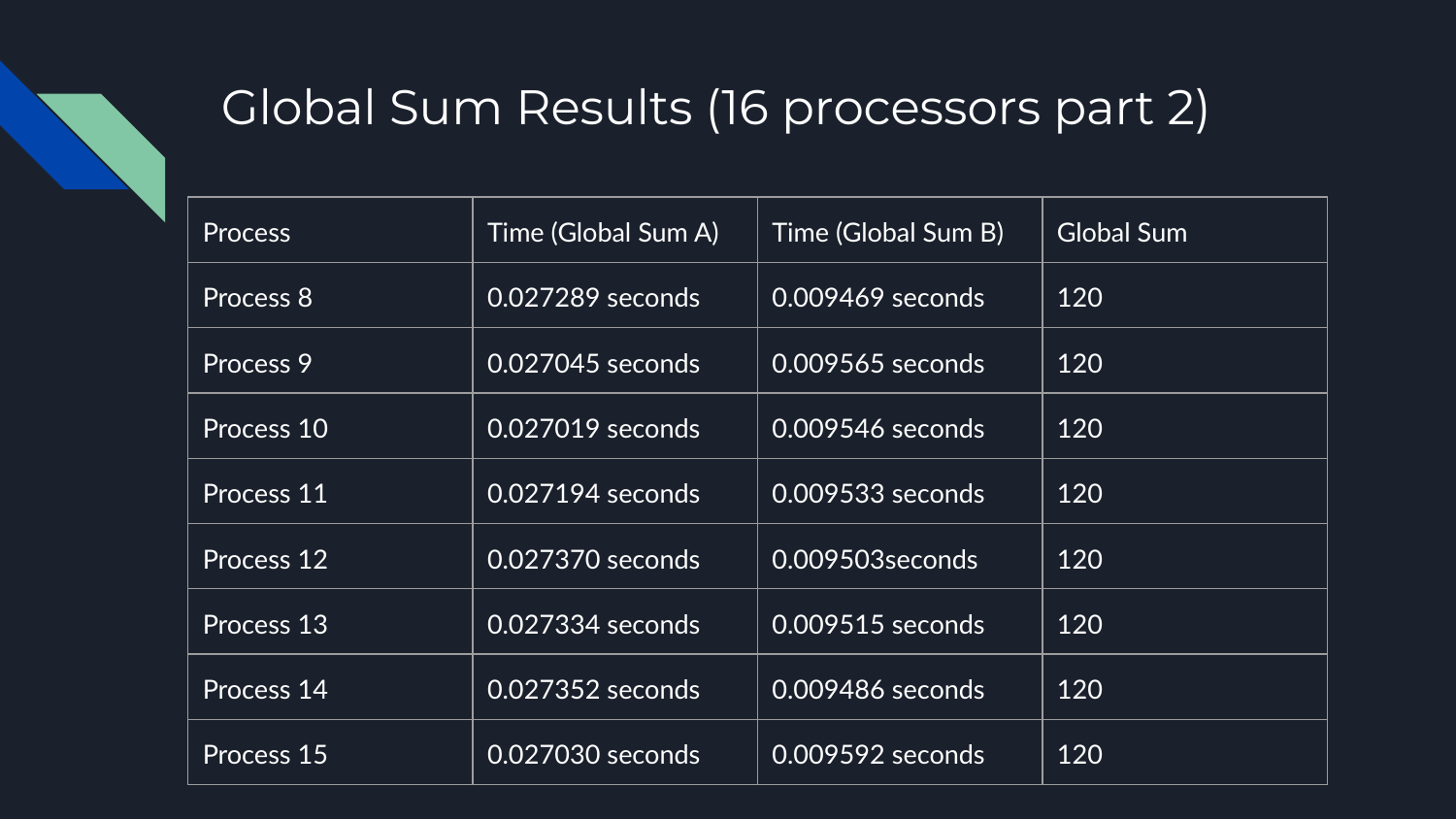

# Global Sum Results (16 processors part 2)
| Process | Time (Global Sum A) | Time (Global Sum B) | Global Sum |
| --- | --- | --- | --- |
| Process 8 | 0.027289 seconds | 0.009469 seconds | 120 |
| Process 9 | 0.027045 seconds | 0.009565 seconds | 120 |
| Process 10 | 0.027019 seconds | 0.009546 seconds | 120 |
| Process 11 | 0.027194 seconds | 0.009533 seconds | 120 |
| Process 12 | 0.027370 seconds | 0.009503seconds | 120 |
| Process 13 | 0.027334 seconds | 0.009515 seconds | 120 |
| Process 14 | 0.027352 seconds | 0.009486 seconds | 120 |
| Process 15 | 0.027030 seconds | 0.009592 seconds | 120 |